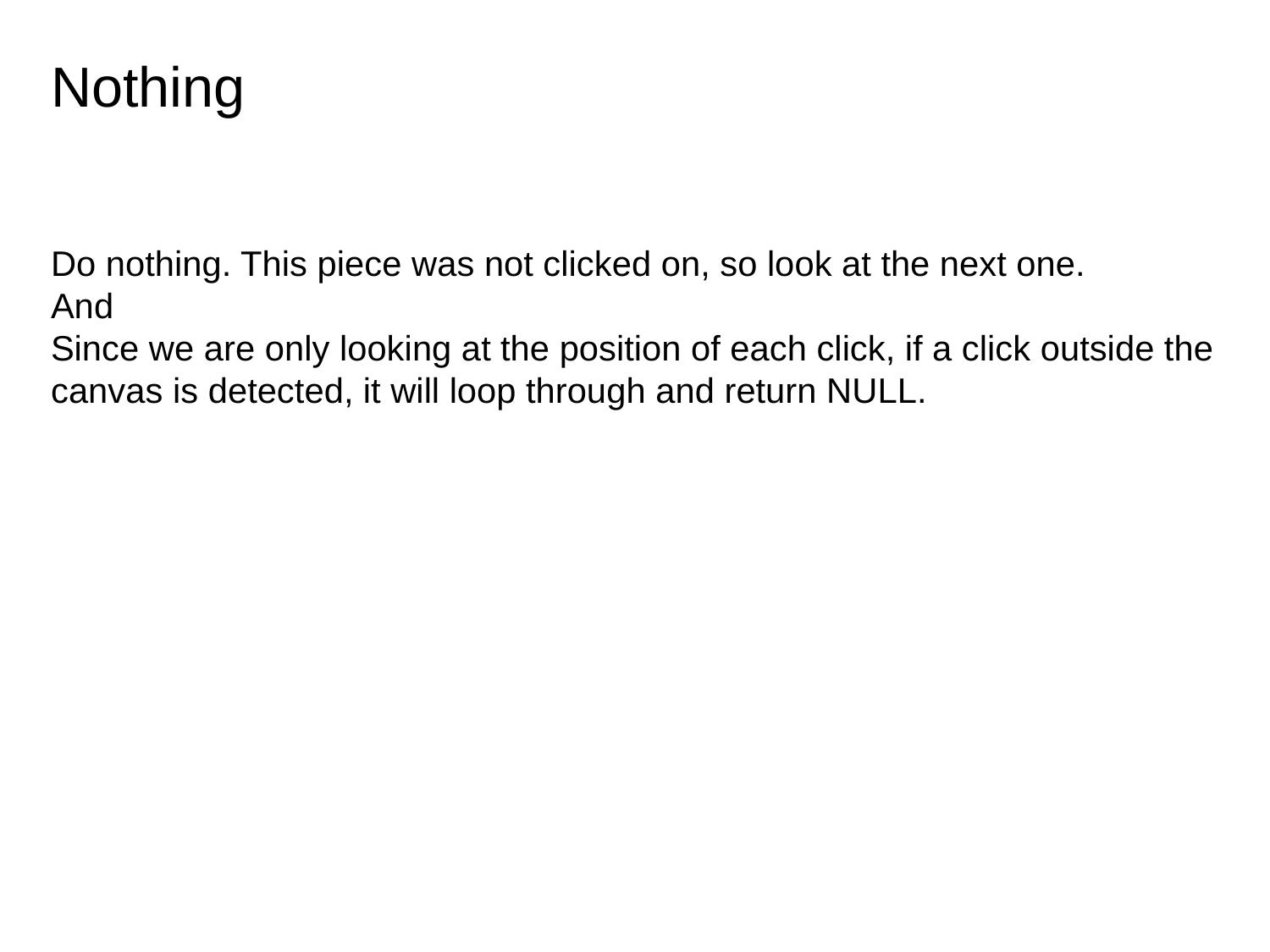

# Nothing
Do nothing. This piece was not clicked on, so look at the next one.
And
Since we are only looking at the position of each click, if a click outside the canvas is detected, it will loop through and return NULL.